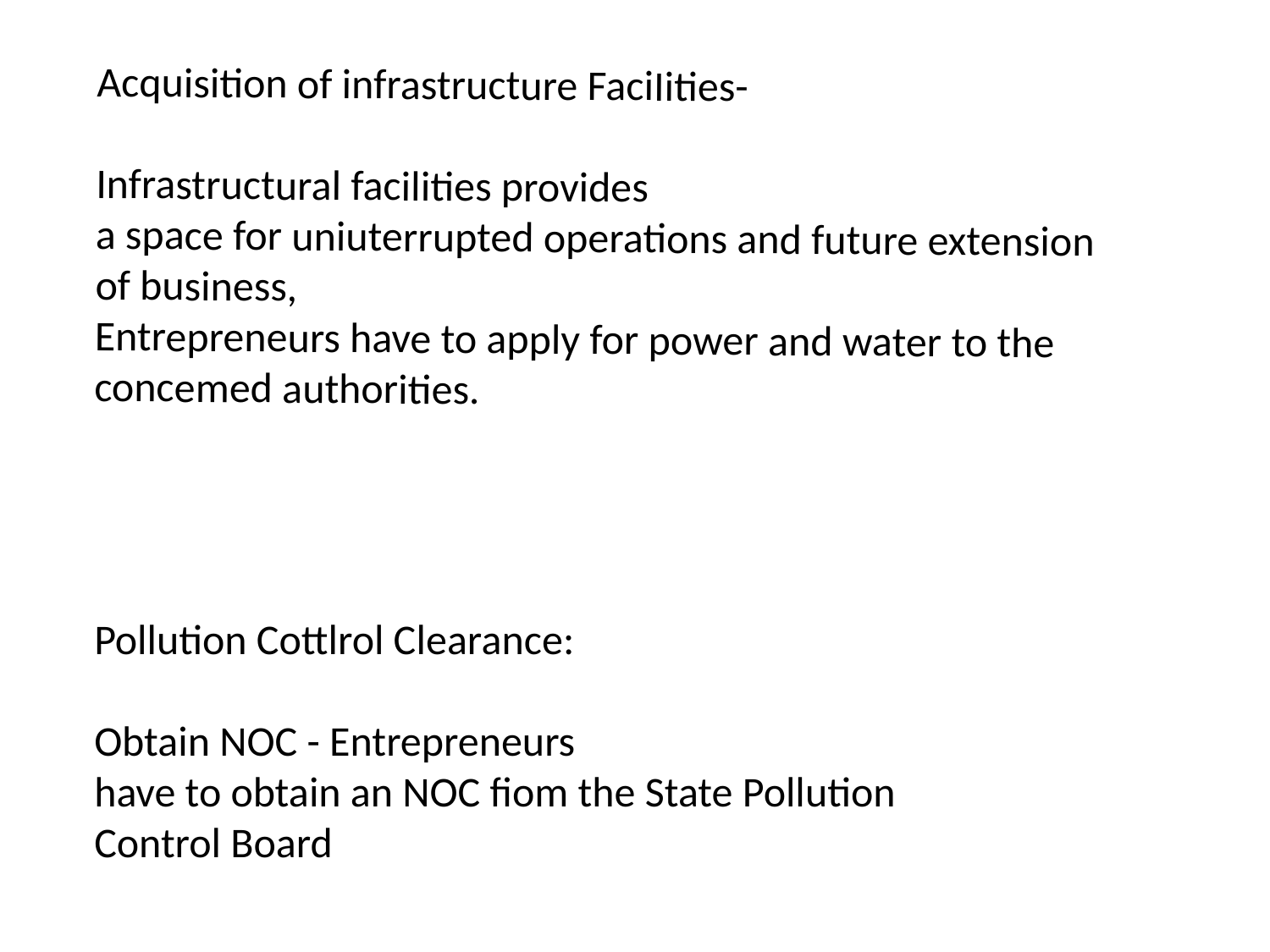

Acquisition of infrastructure FaciIities-

Infrastructural facilities provides
a space for uniuterrupted operations and future extension of business,
Entrepreneurs have to apply for power and water to the concemed authorities.
Pollution Cottlrol Clearance:

Obtain NOC - Entrepreneurs
have to obtain an NOC fiom the State Pollution Control Board